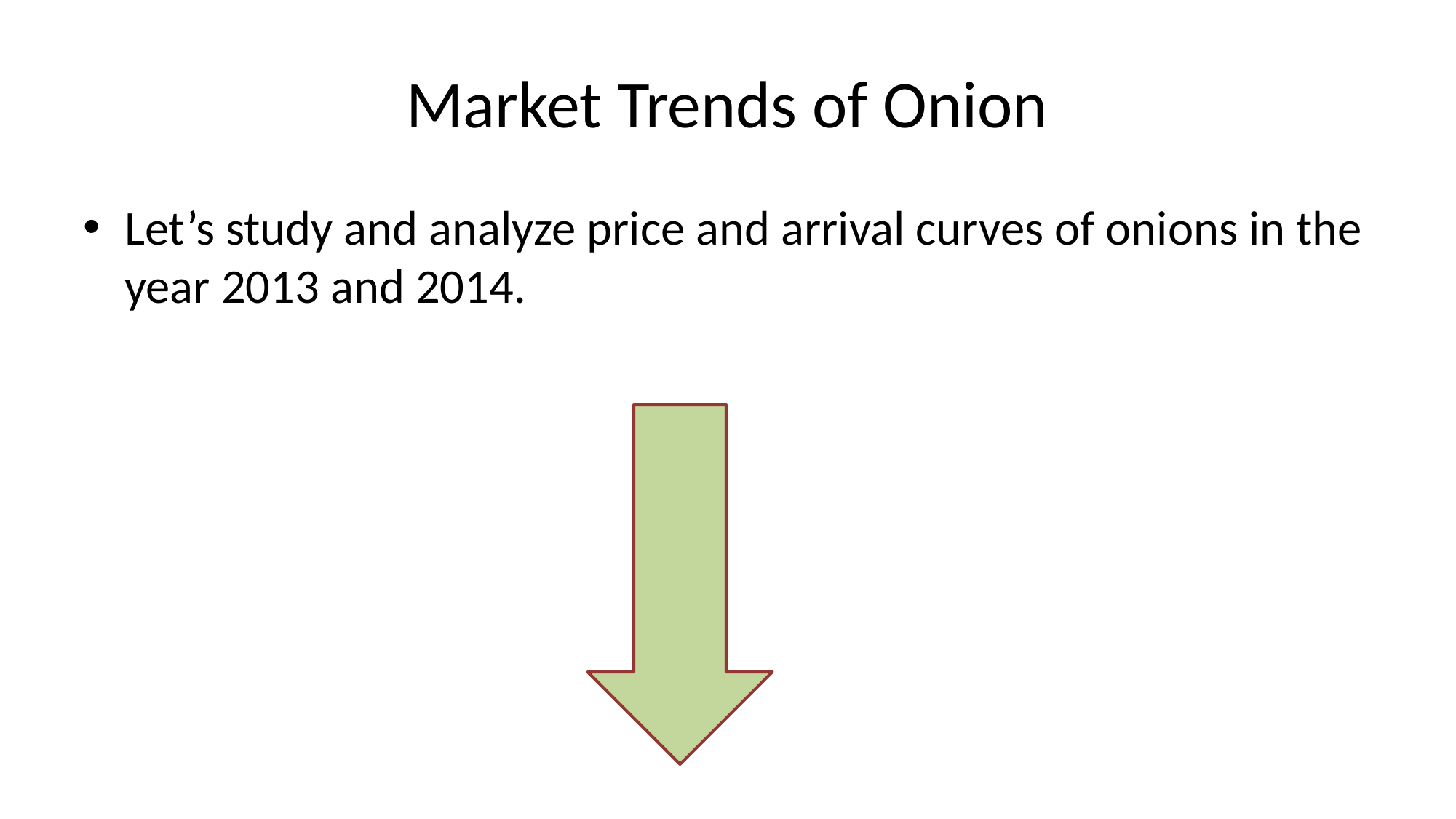

# Market Trends of Onion
Let’s study and analyze price and arrival curves of onions in the year 2013 and 2014.